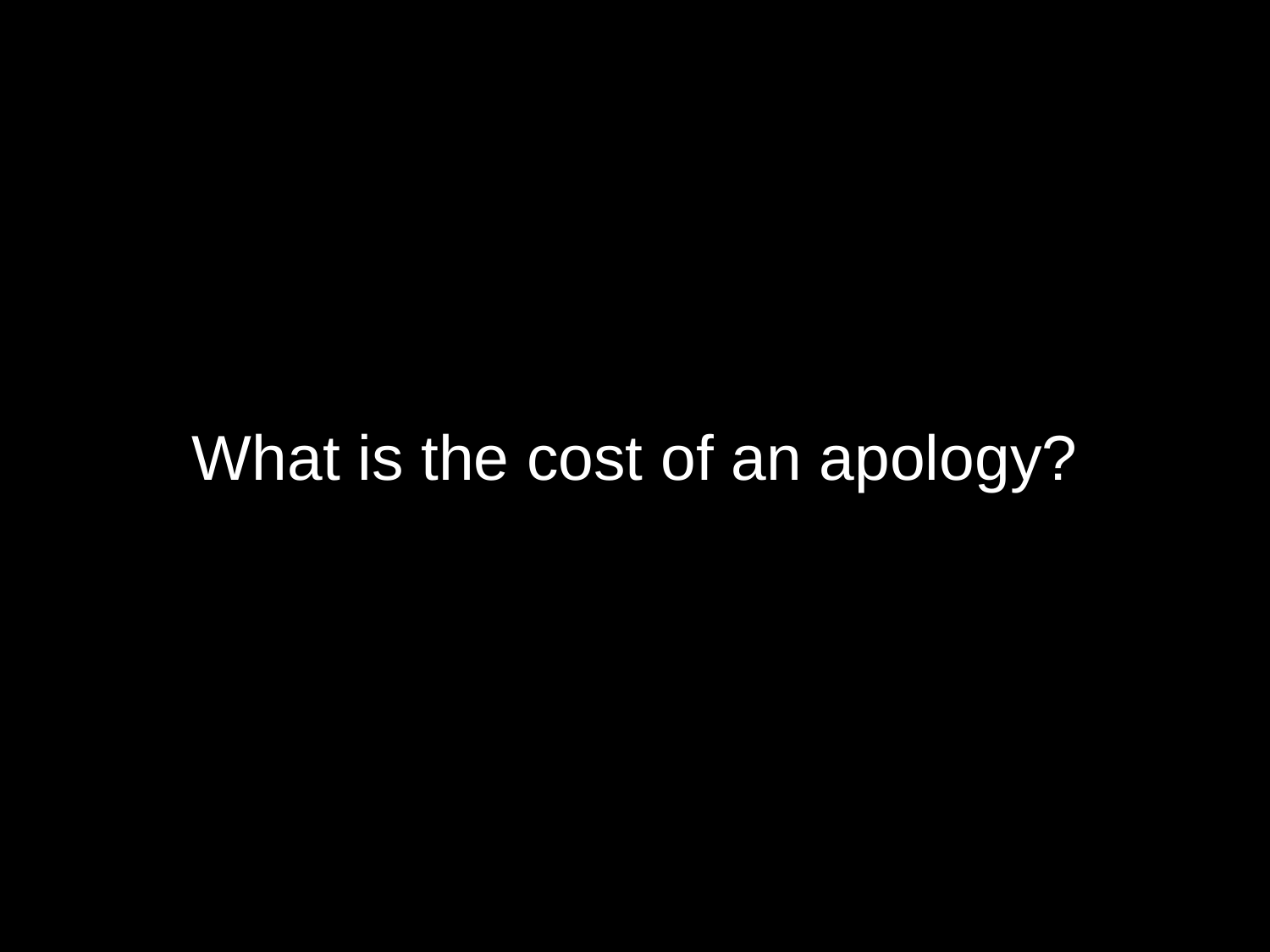

# What is the cost of an apology?